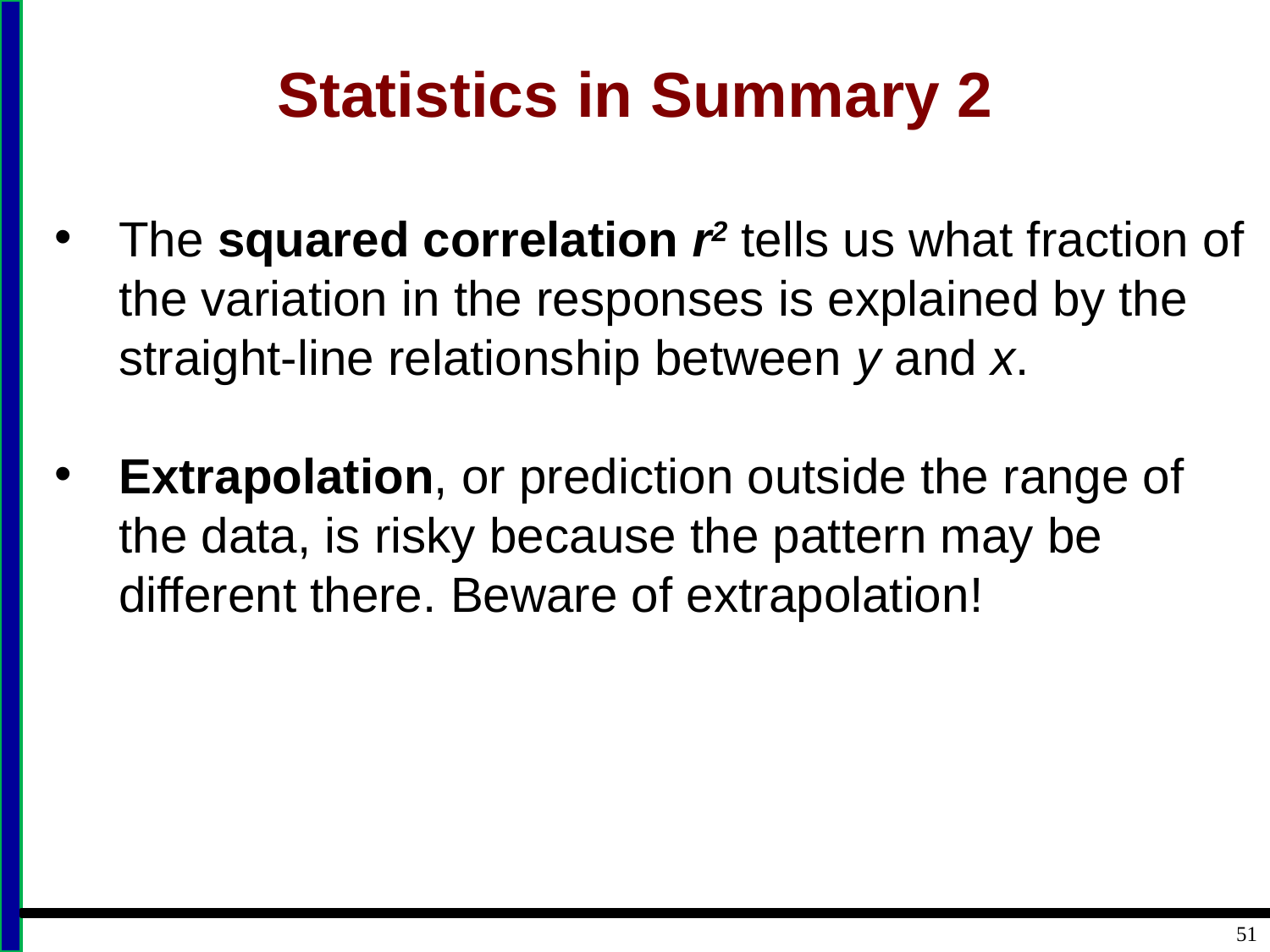

# Statistics in Summary 2
The squared correlation r2 tells us what fraction of the variation in the responses is explained by the straight-line relationship between y and x.

Extrapolation, or prediction outside the range of the data, is risky because the pattern may be different there. Beware of extrapolation!